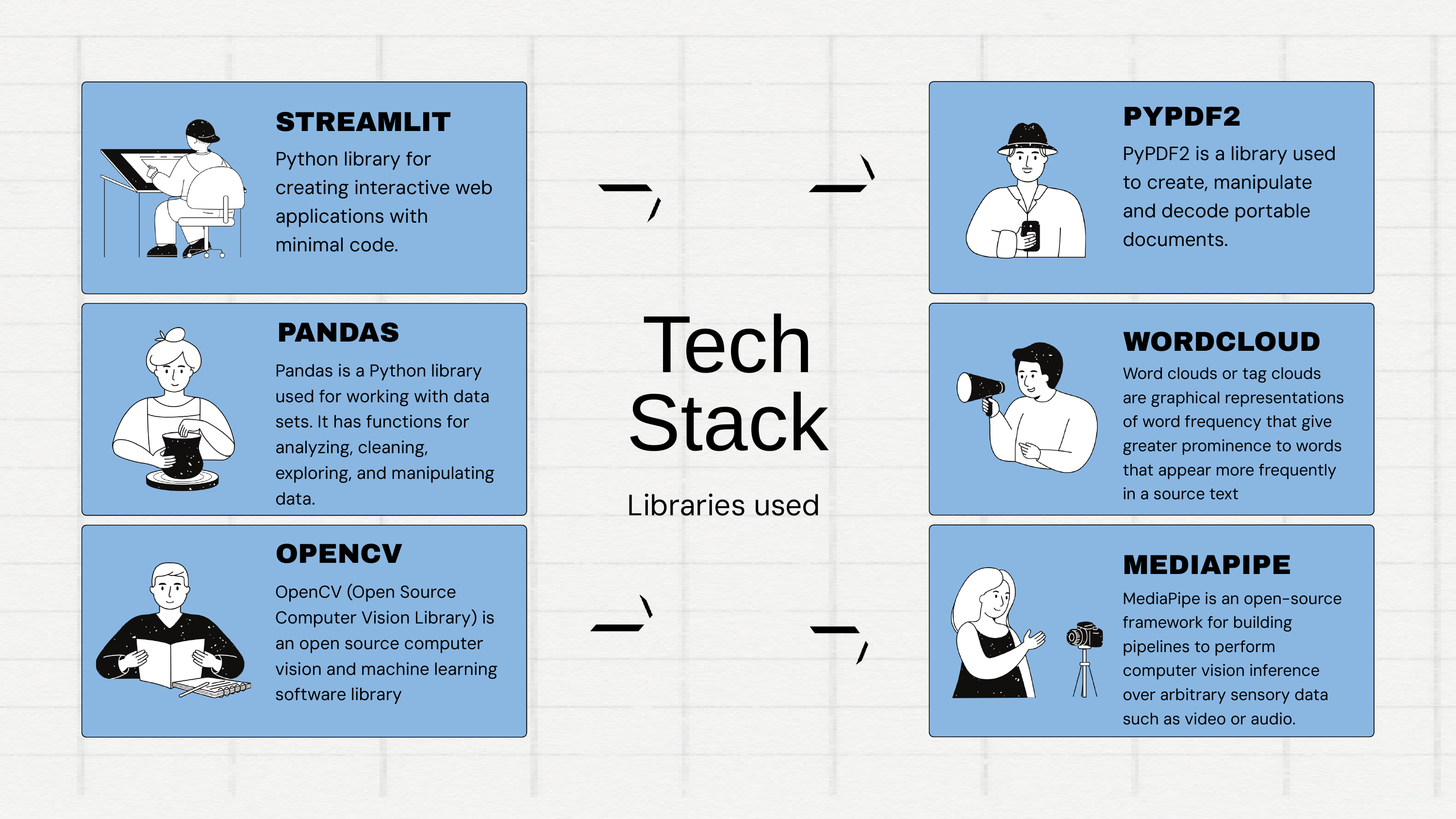

PYPDF2
STREAMLIT

PyPDF2 is a library used to create, manipulate and decode portable documents.
Python library for creating interactive web applications with minimal code.

PANDAS
Tech Stack
WORDCLOUD

Pandas is a Python library used for working with data sets. It has functions for analyzing, cleaning, exploring, and manipulating data.
Word clouds or tag clouds are graphical representations of word frequency that give greater prominence to words that appear more frequently in a source text
Libraries used

OPENCV
MEDIAPIPE

OpenCV (Open Source Computer Vision Library) is an open source computer vision and machine learning software library
MediaPipe is an open-source framework for building pipelines to perform computer vision inference over arbitrary sensory data such as video or audio.